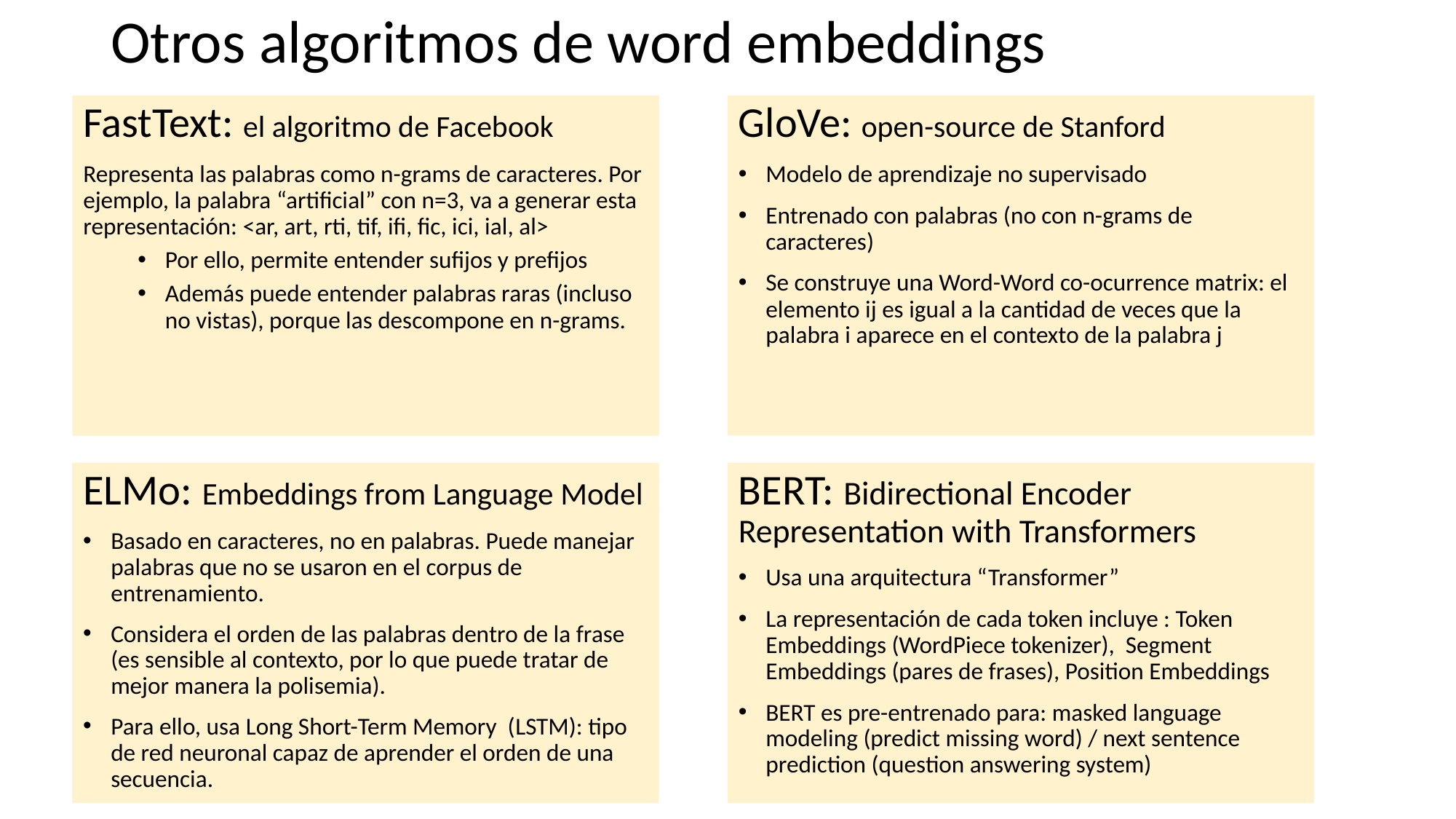

# Otros algoritmos de word embeddings
FastText: el algoritmo de Facebook
Representa las palabras como n-grams de caracteres. Por ejemplo, la palabra “artificial” con n=3, va a generar esta representación: <ar, art, rti, tif, ifi, fic, ici, ial, al>
Por ello, permite entender sufijos y prefijos
Además puede entender palabras raras (incluso no vistas), porque las descompone en n-grams.

GloVe: open-source de Stanford
Modelo de aprendizaje no supervisado
Entrenado con palabras (no con n-grams de caracteres)
Se construye una Word-Word co-ocurrence matrix: el elemento ij es igual a la cantidad de veces que la palabra i aparece en el contexto de la palabra j

ELMo: Embeddings from Language Model
Basado en caracteres, no en palabras. Puede manejar palabras que no se usaron en el corpus de entrenamiento.
Considera el orden de las palabras dentro de la frase (es sensible al contexto, por lo que puede tratar de mejor manera la polisemia).
Para ello, usa Long Short-Term Memory  (LSTM): tipo de red neuronal capaz de aprender el orden de una secuencia.

BERT: Bidirectional Encoder Representation with Transformers
Usa una arquitectura “Transformer”
La representación de cada token incluye : Token Embeddings (WordPiece tokenizer),  Segment Embeddings (pares de frases), Position Embeddings
BERT es pre-entrenado para: masked language modeling (predict missing word) / next sentence prediction (question answering system)